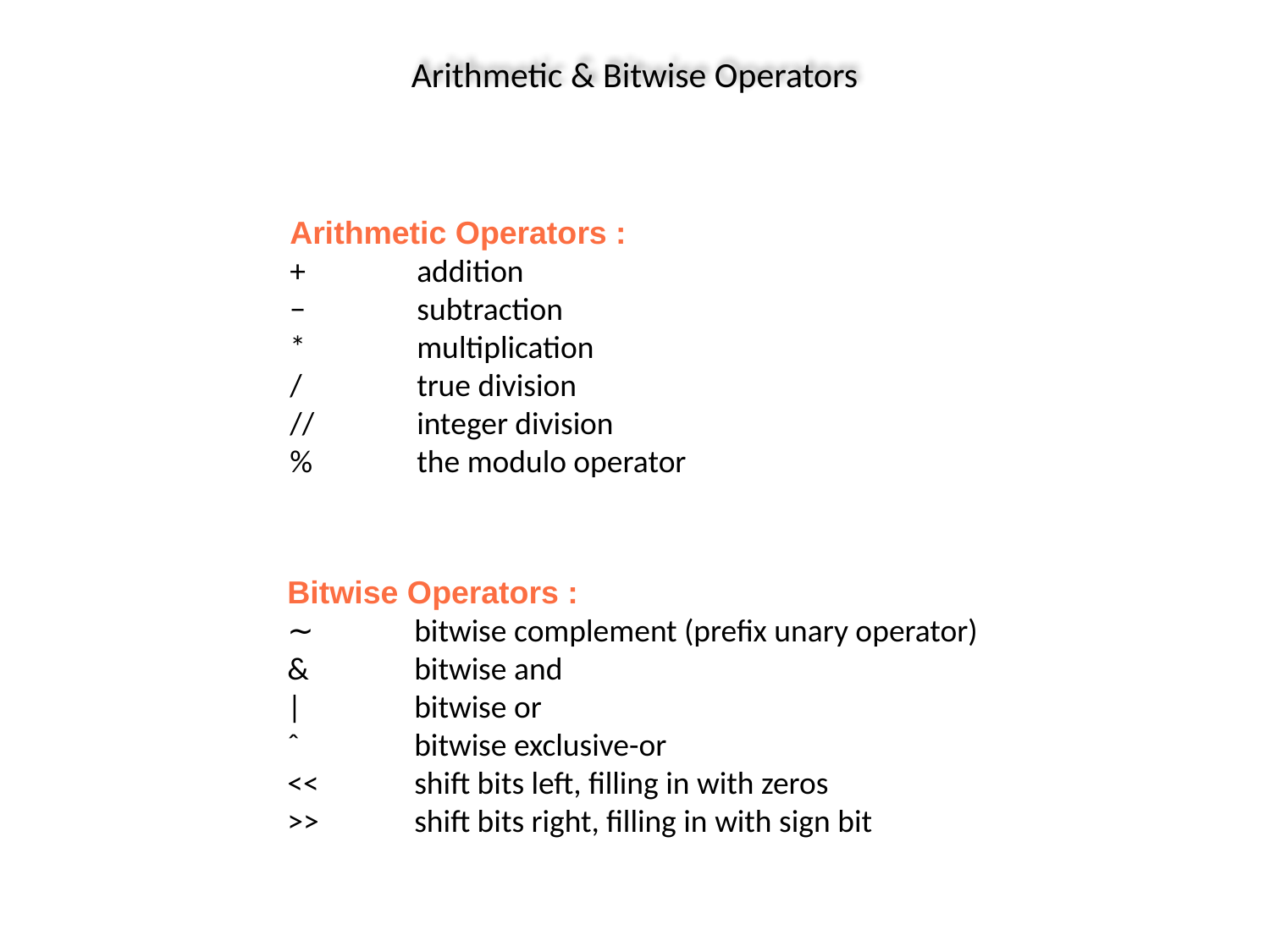

# Arithmetic & Bitwise Operators
Arithmetic Operators :
+ 	addition
− 	subtraction
*	multiplication
/ 	true division
//	integer division
% 	the modulo operator
Bitwise Operators :
∼ 	bitwise complement (prefix unary operator)
& 	bitwise and
| 	bitwise or
ˆ 	bitwise exclusive-or
<< 	shift bits left, filling in with zeros
>> 	shift bits right, filling in with sign bit